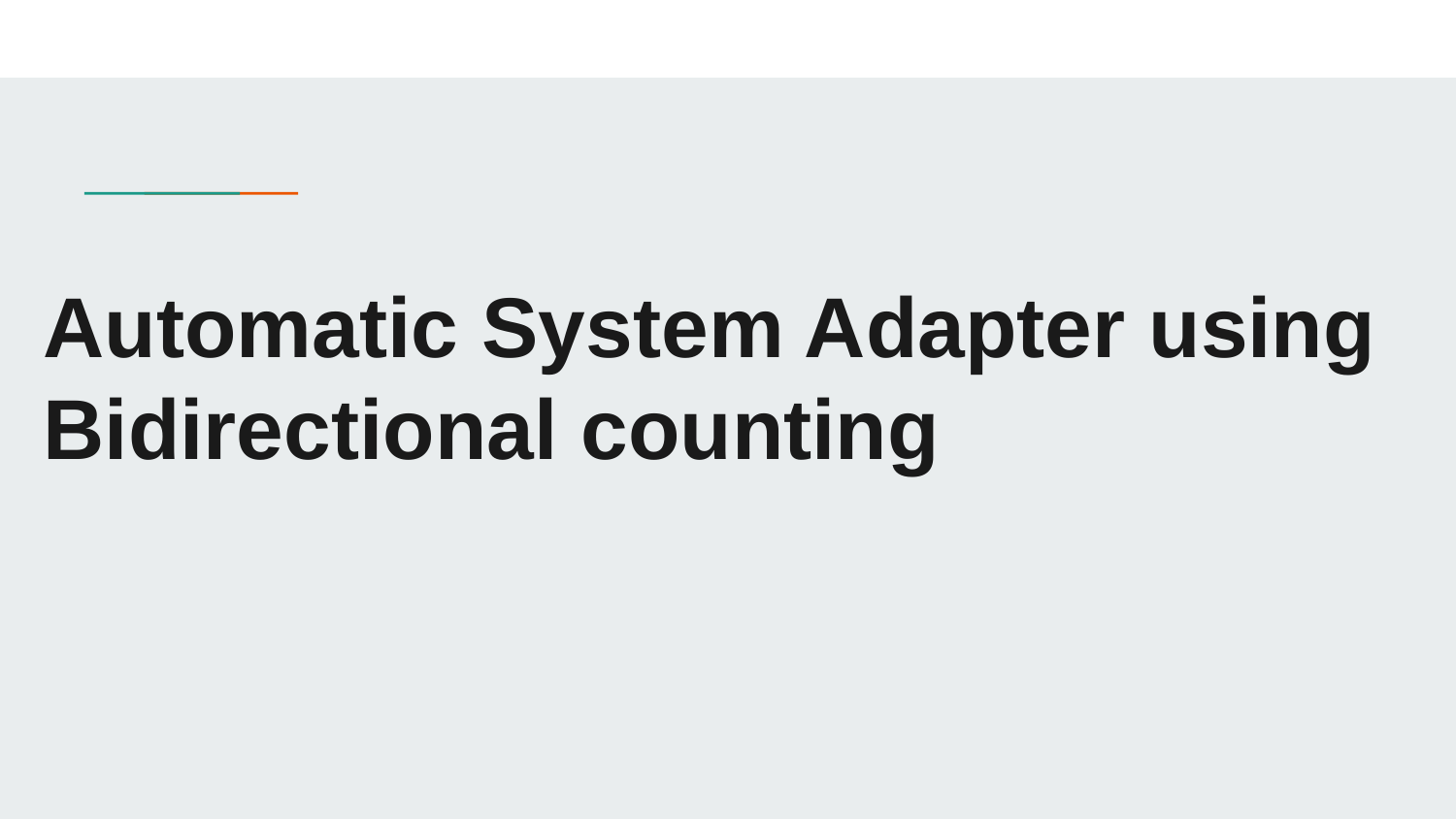

# Automatic System Adapter using
Bidirectional counting